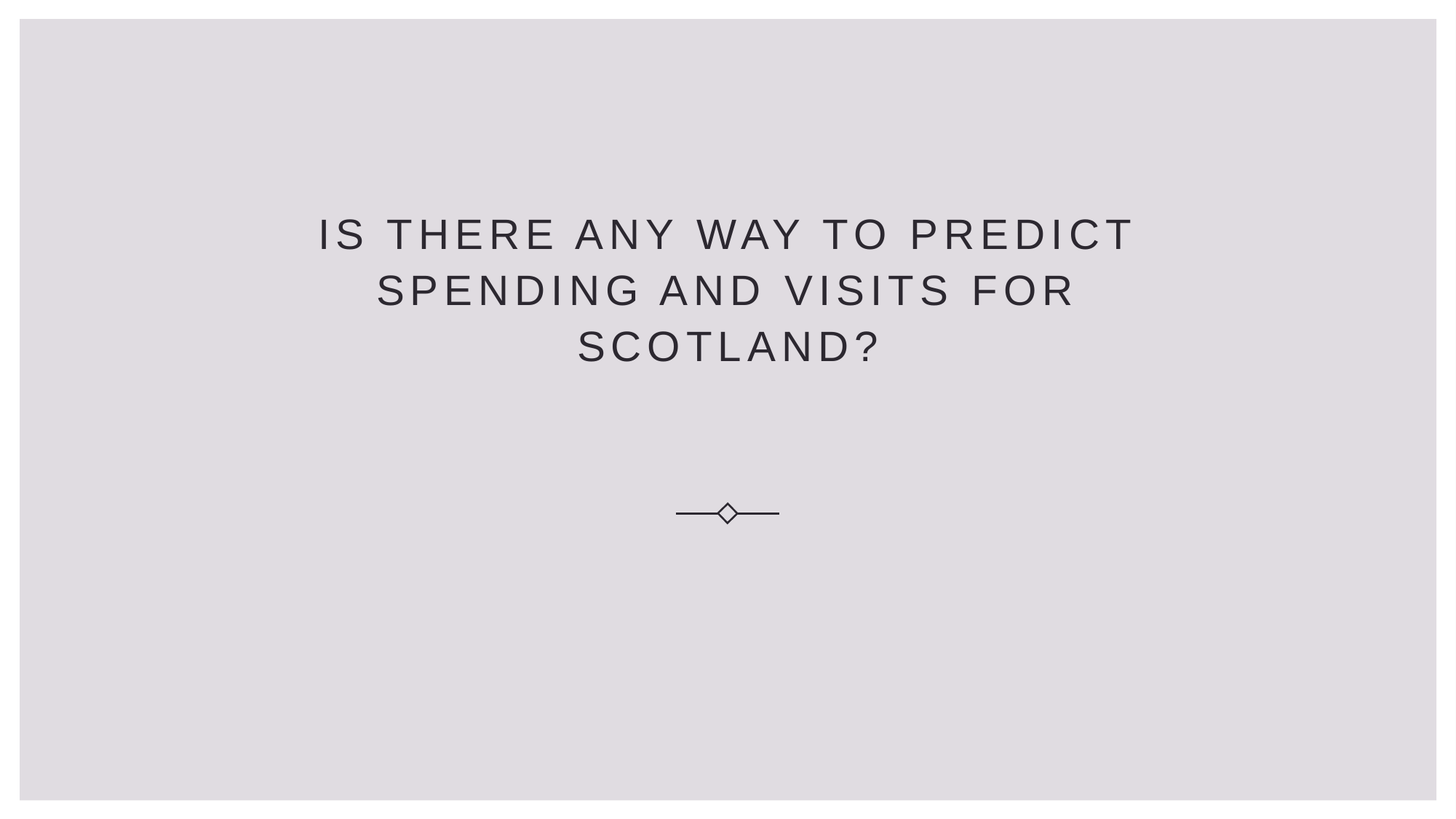

# Is there any way to predict spending and visits for Scotland?